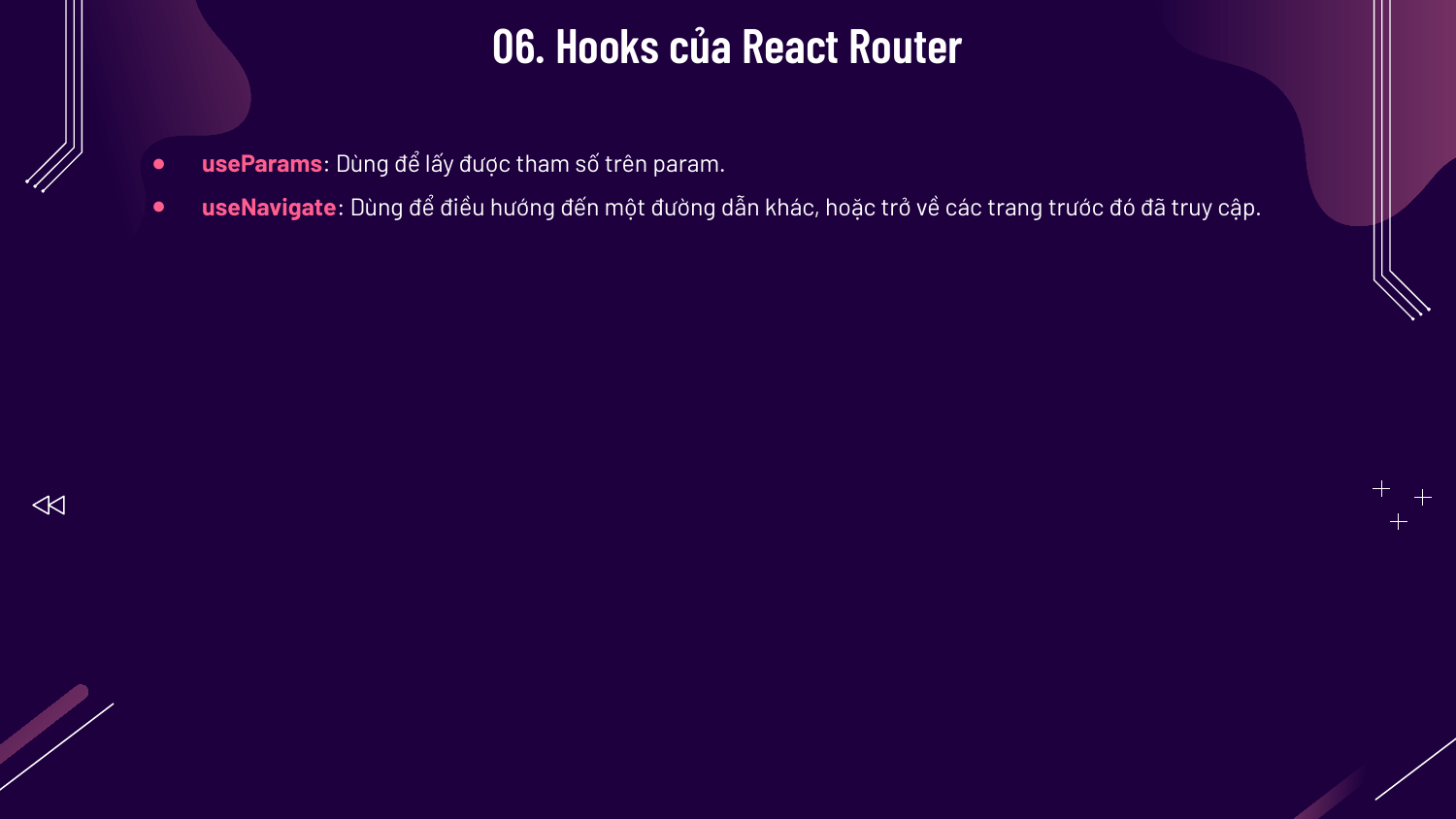

# 06. Hooks của React Router
useParams: Dùng để lấy được tham số trên param.
useNavigate: Dùng để điều hướng đến một đường dẫn khác, hoặc trở về các trang trước đó đã truy cập.